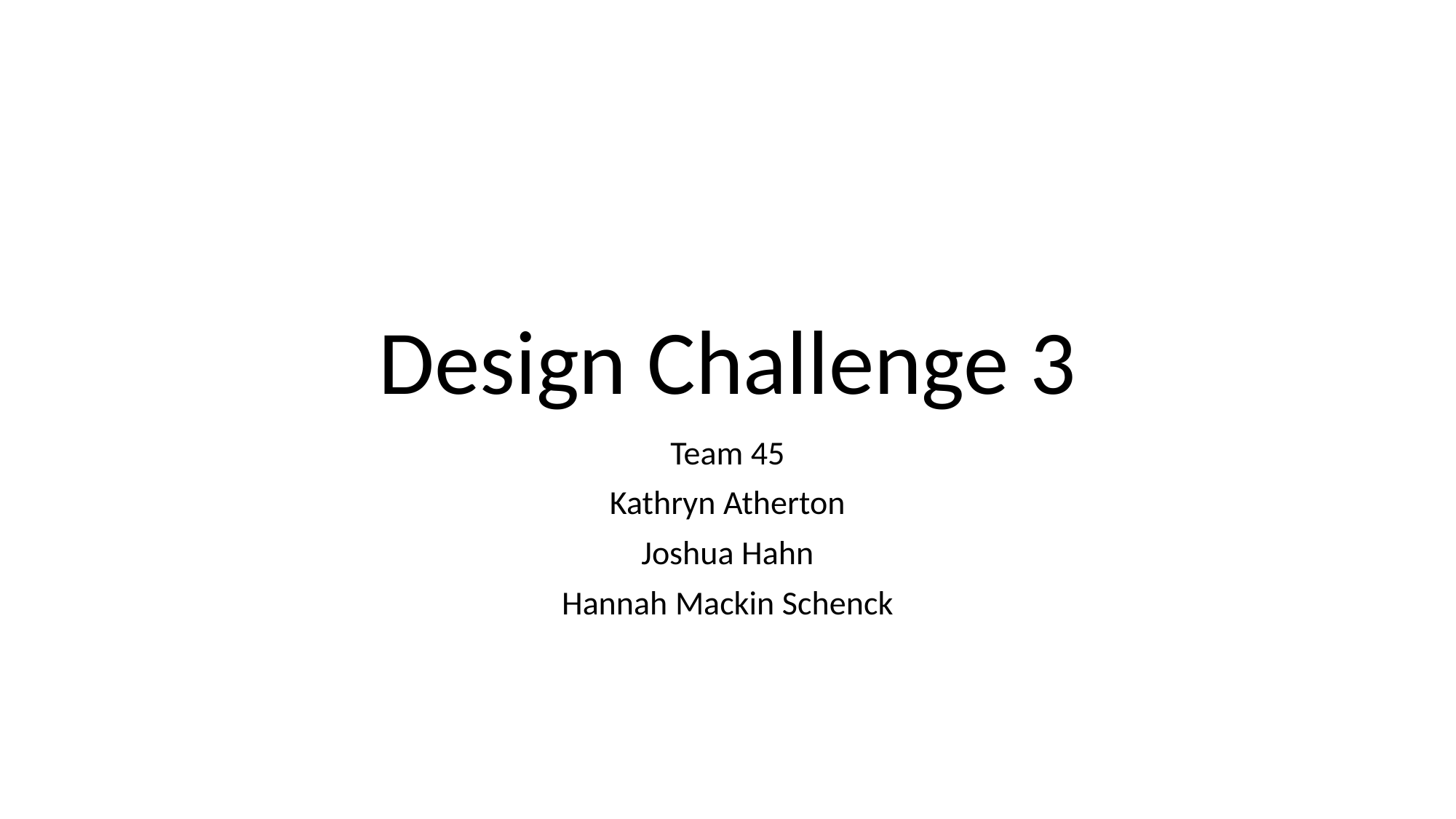

# Design Challenge 3
Team 45
Kathryn Atherton
Joshua Hahn
Hannah Mackin Schenck